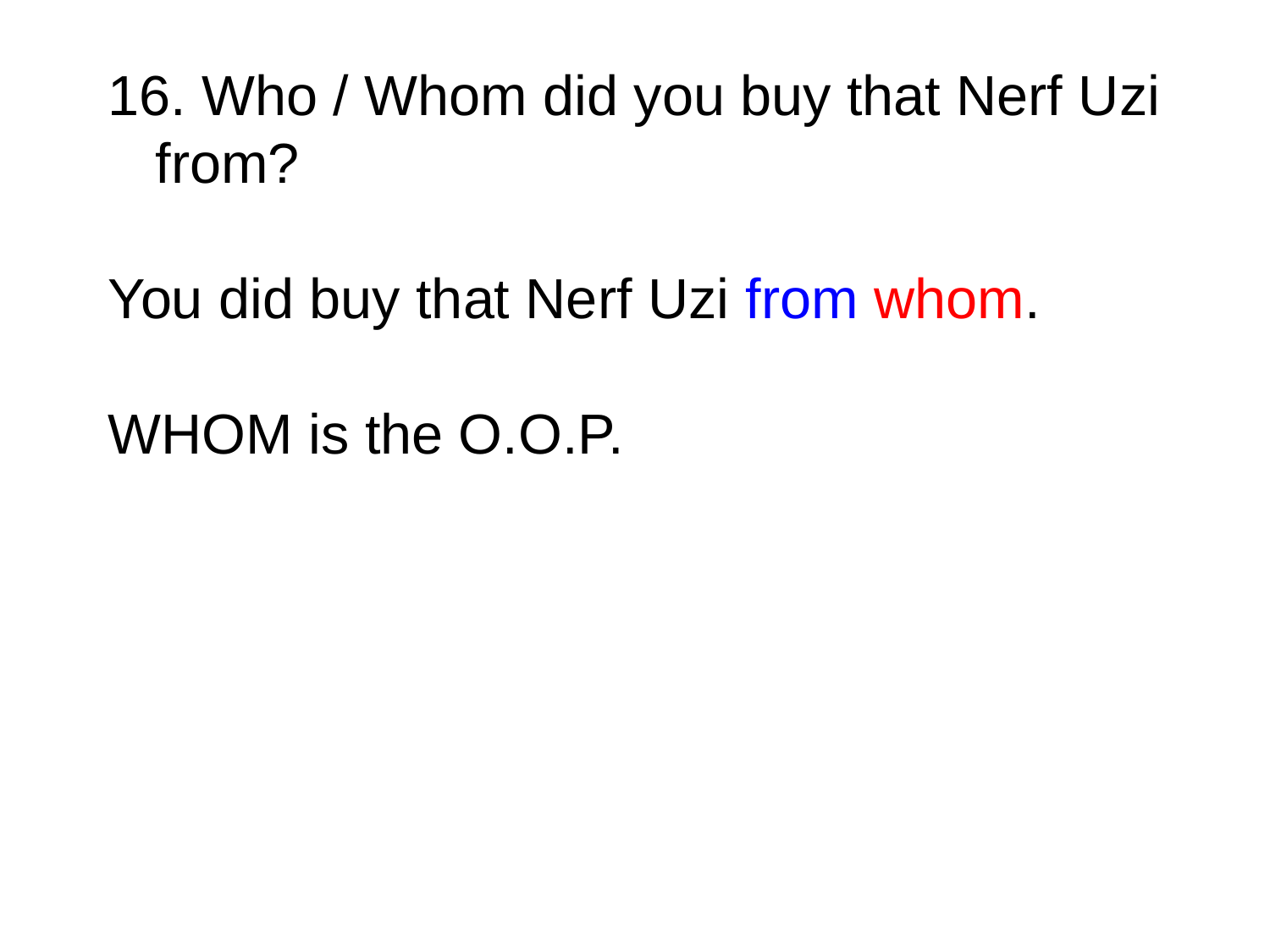

16. Who / Whom did you buy that Nerf Uzi from?

You did buy that Nerf Uzi from whom.

WHOM is the O.O.P.